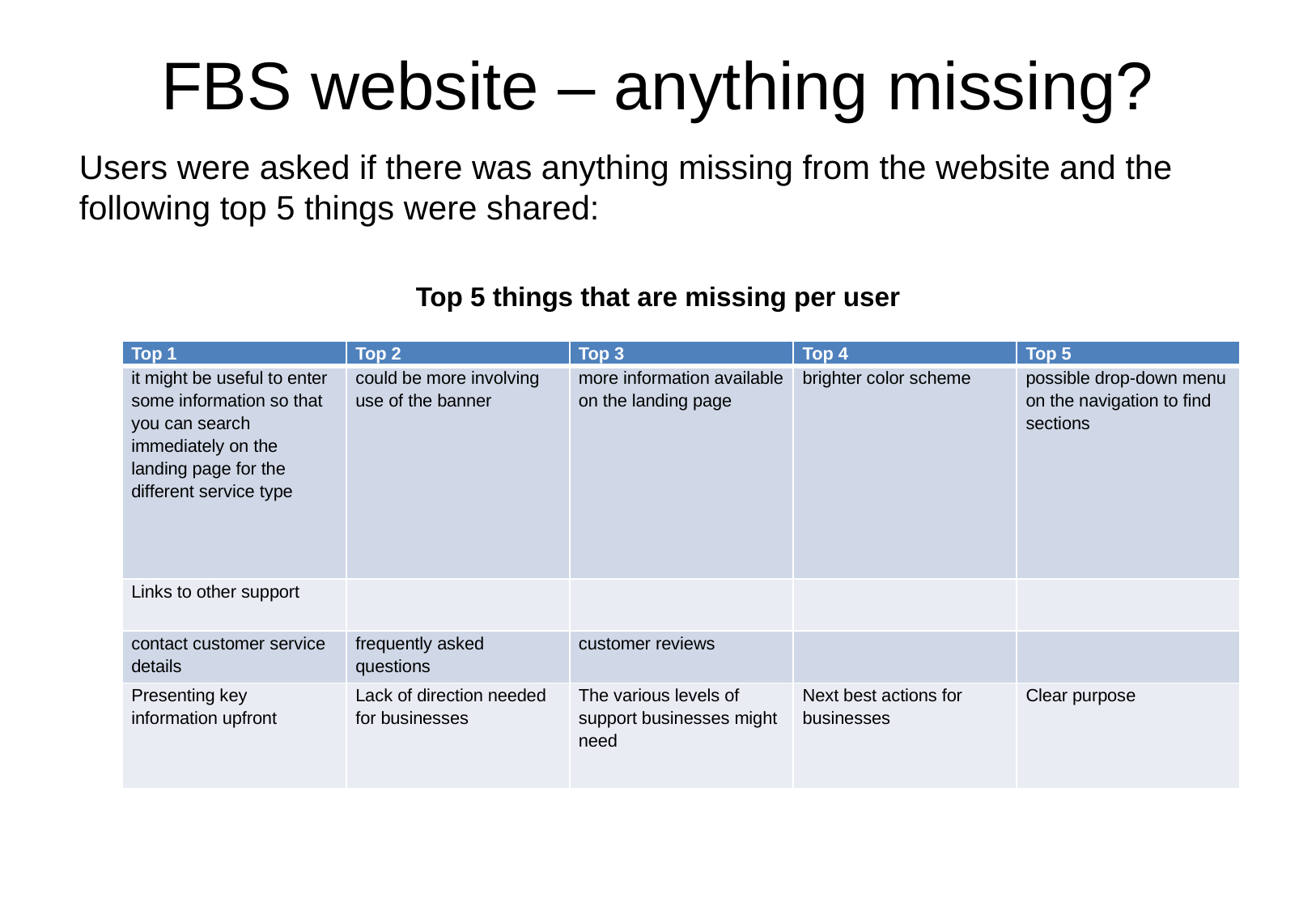

# FBS website – anything missing?
Users were asked if there was anything missing from the website and the following top 5 things were shared:

Top 5 things that are missing per user

| Top 1 | Top 2 | Top 3 | Top 4 | Top 5 |
| --- | --- | --- | --- | --- |
| it might be useful to enter some information so that you can search immediately on the landing page for the different service type | could be more involving use of the banner | more information available on the landing page | brighter color scheme | possible drop-down menu on the navigation to find sections |
| Links to other support |  |  |  |  |
| contact customer service details | frequently asked questions | customer reviews |  |  |
| Presenting key information upfront | Lack of direction needed for businesses | The various levels of support businesses might need | Next best actions for businesses | Clear purpose |